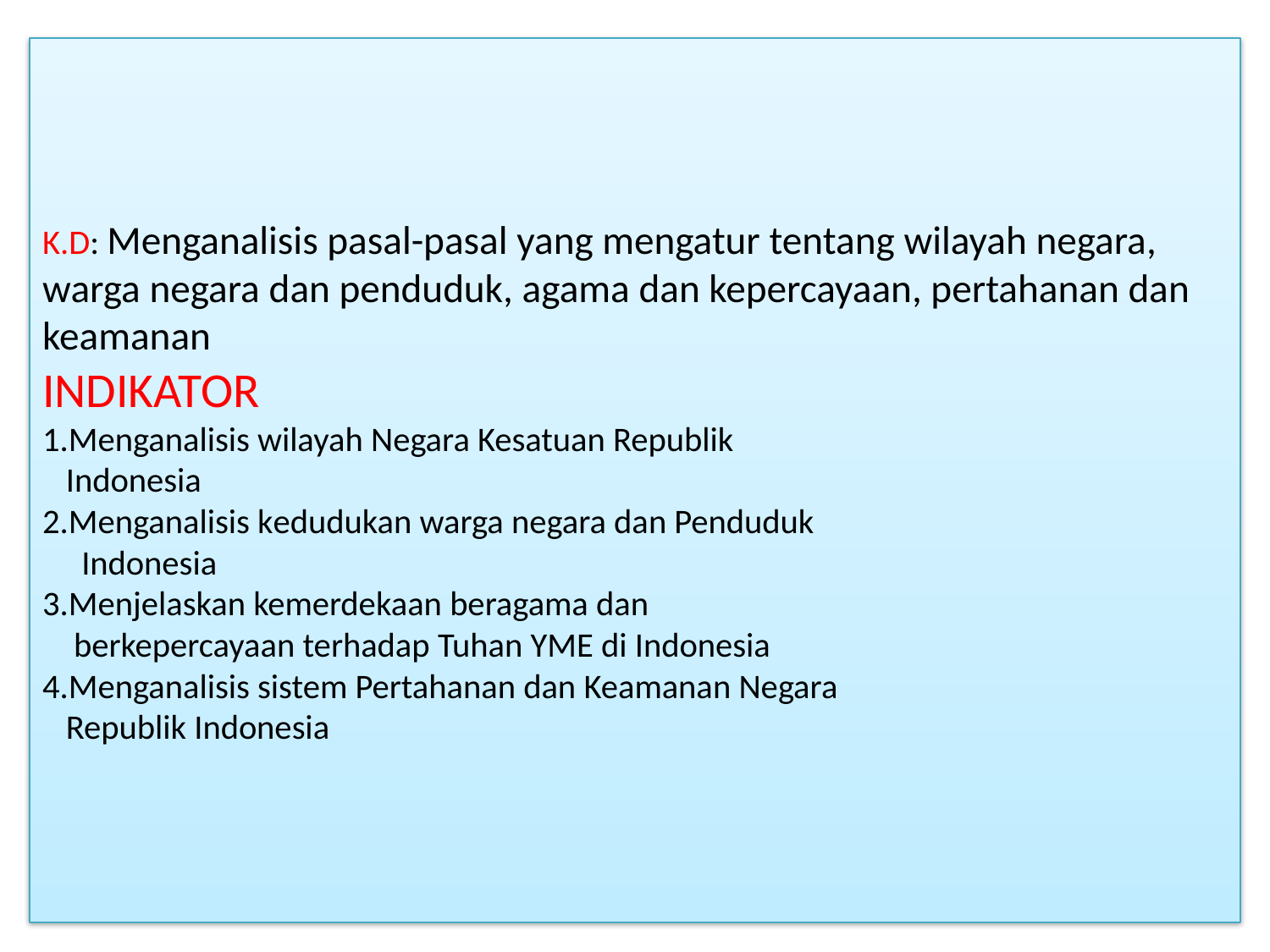

# K.D: Menganalisis pasal-pasal yang mengatur tentang wilayah negara, warga negara dan penduduk, agama dan kepercayaan, pertahanan dan keamanan INDIKATOR 1.Menganalisis wilayah Negara Kesatuan Republik Indonesia 2.Menganalisis kedudukan warga negara dan Penduduk Indonesia 3.Menjelaskan kemerdekaan beragama dan berkepercayaan terhadap Tuhan YME di Indonesia 4.Menganalisis sistem Pertahanan dan Keamanan Negara Republik Indonesia